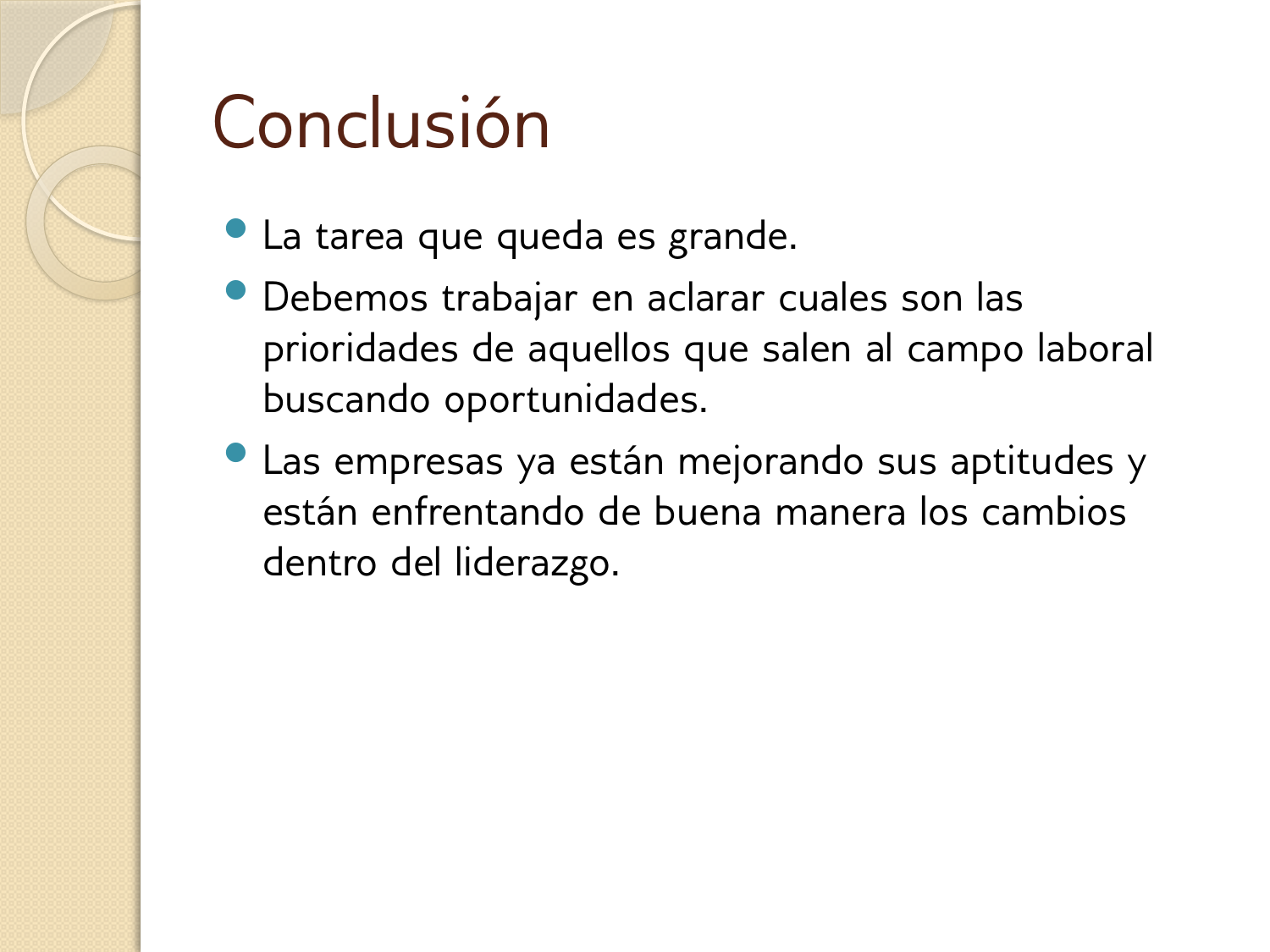

# Conclusión
La tarea que queda es grande.
Debemos trabajar en aclarar cuales son las prioridades de aquellos que salen al campo laboral buscando oportunidades.
Las empresas ya están mejorando sus aptitudes y están enfrentando de buena manera los cambios dentro del liderazgo.